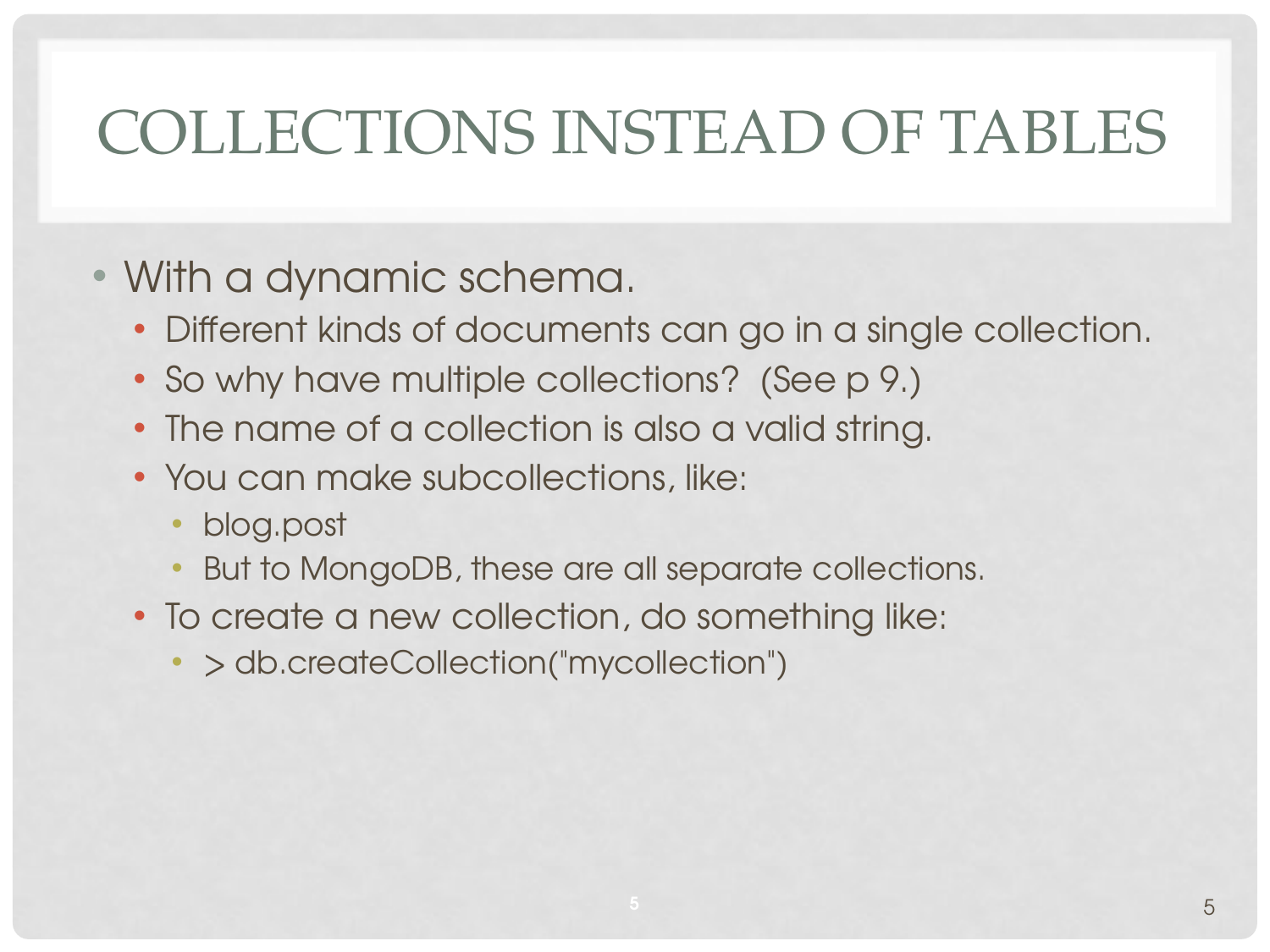

# Collections instead of tables
With a dynamic schema.
Different kinds of documents can go in a single collection.
So why have multiple collections?  (See p 9.)
The name of a collection is also a valid string.
You can make subcollections, like:
blog.post
But to MongoDB, these are all separate collections.
To create a new collection, do something like:
> db.createCollection("mycollection")